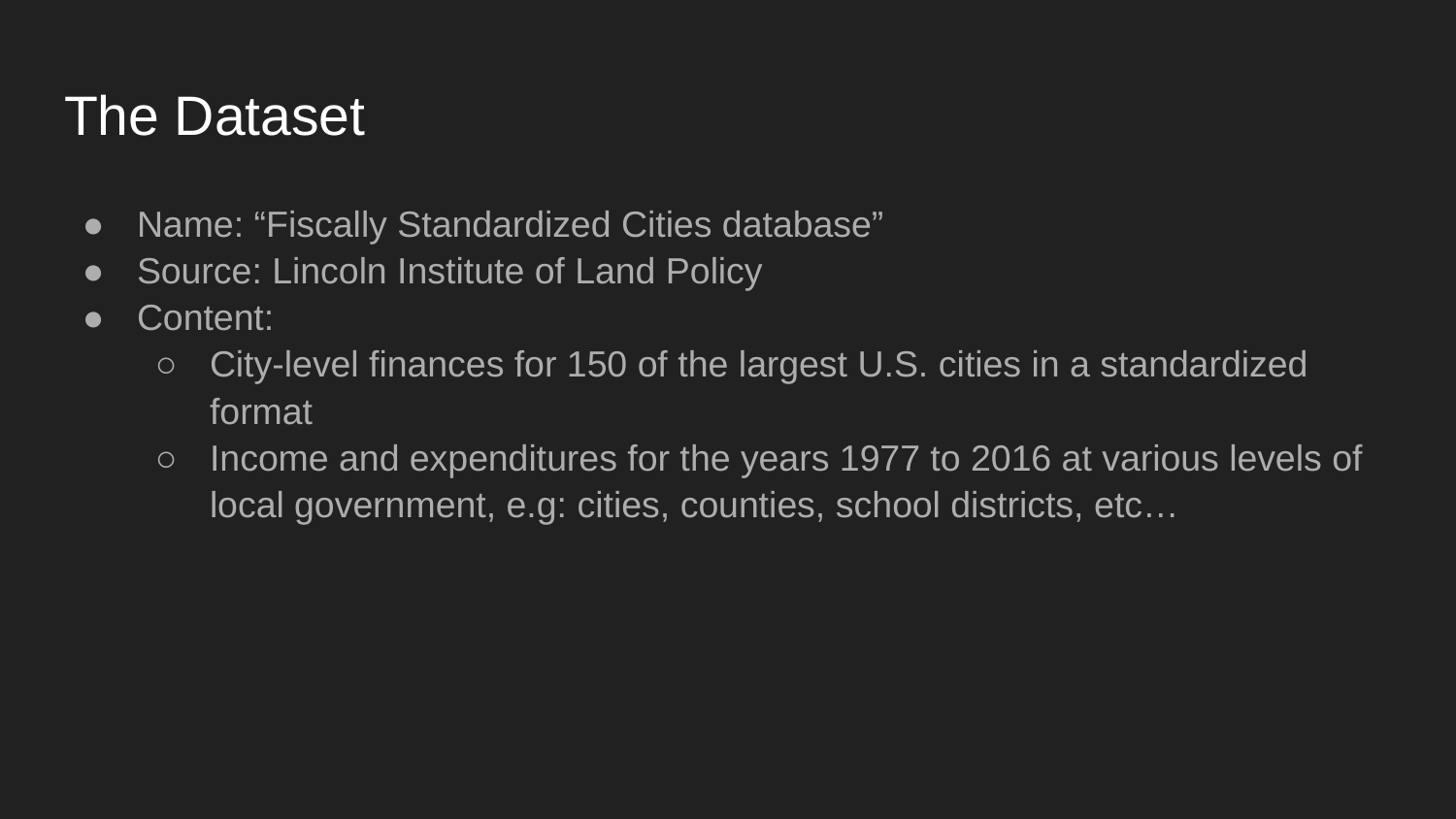

# The Dataset
Name: “Fiscally Standardized Cities database”
Source: Lincoln Institute of Land Policy
Content:
City-level finances for 150 of the largest U.S. cities in a standardized format
Income and expenditures for the years 1977 to 2016 at various levels of local government, e.g: cities, counties, school districts, etc…